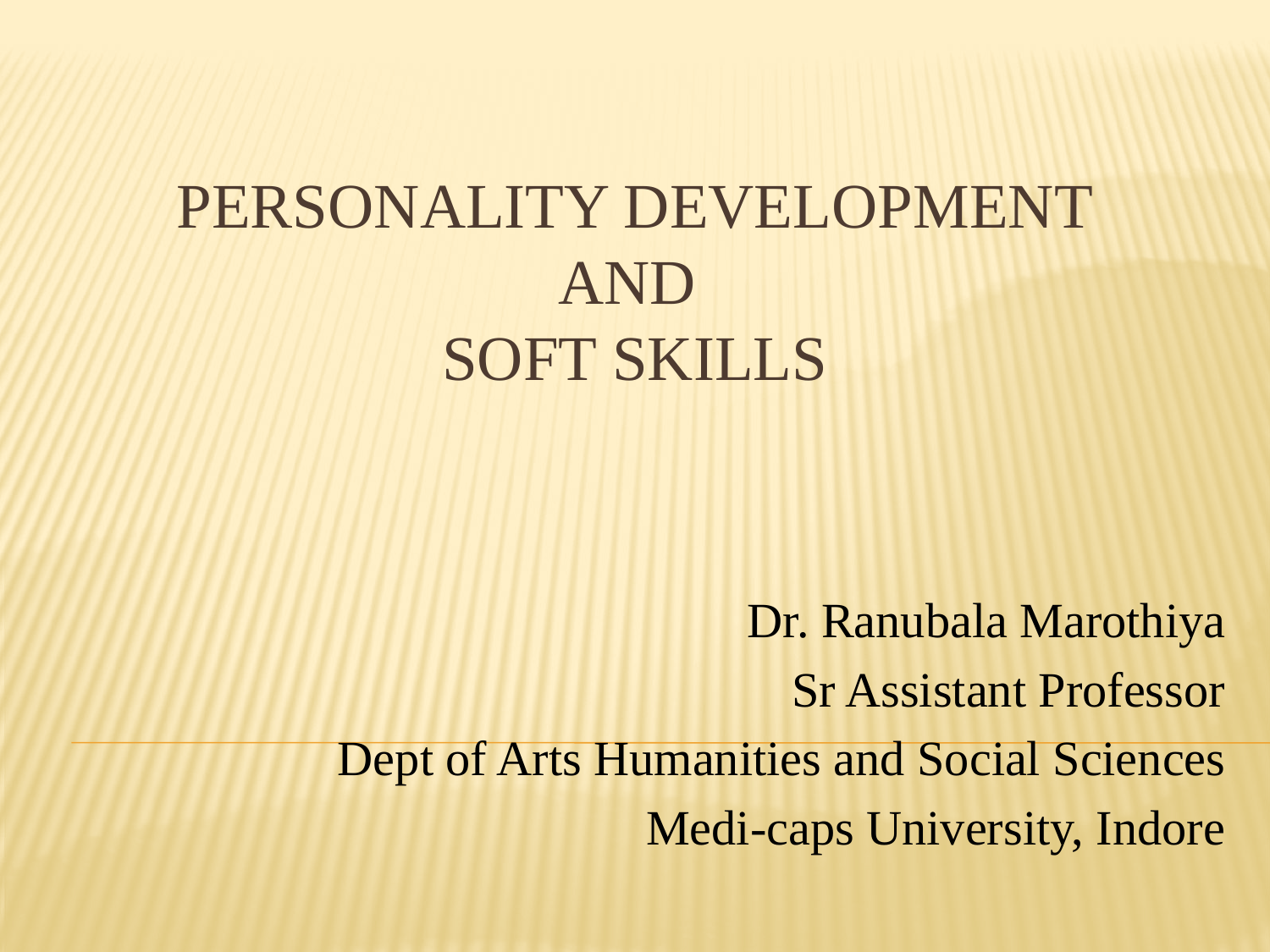

# Personality Development and Soft Skills

Dr. Ranubala Marothiya
Sr Assistant Professor
Dept of Arts Humanities and Social Sciences
Medi-caps University, Indore